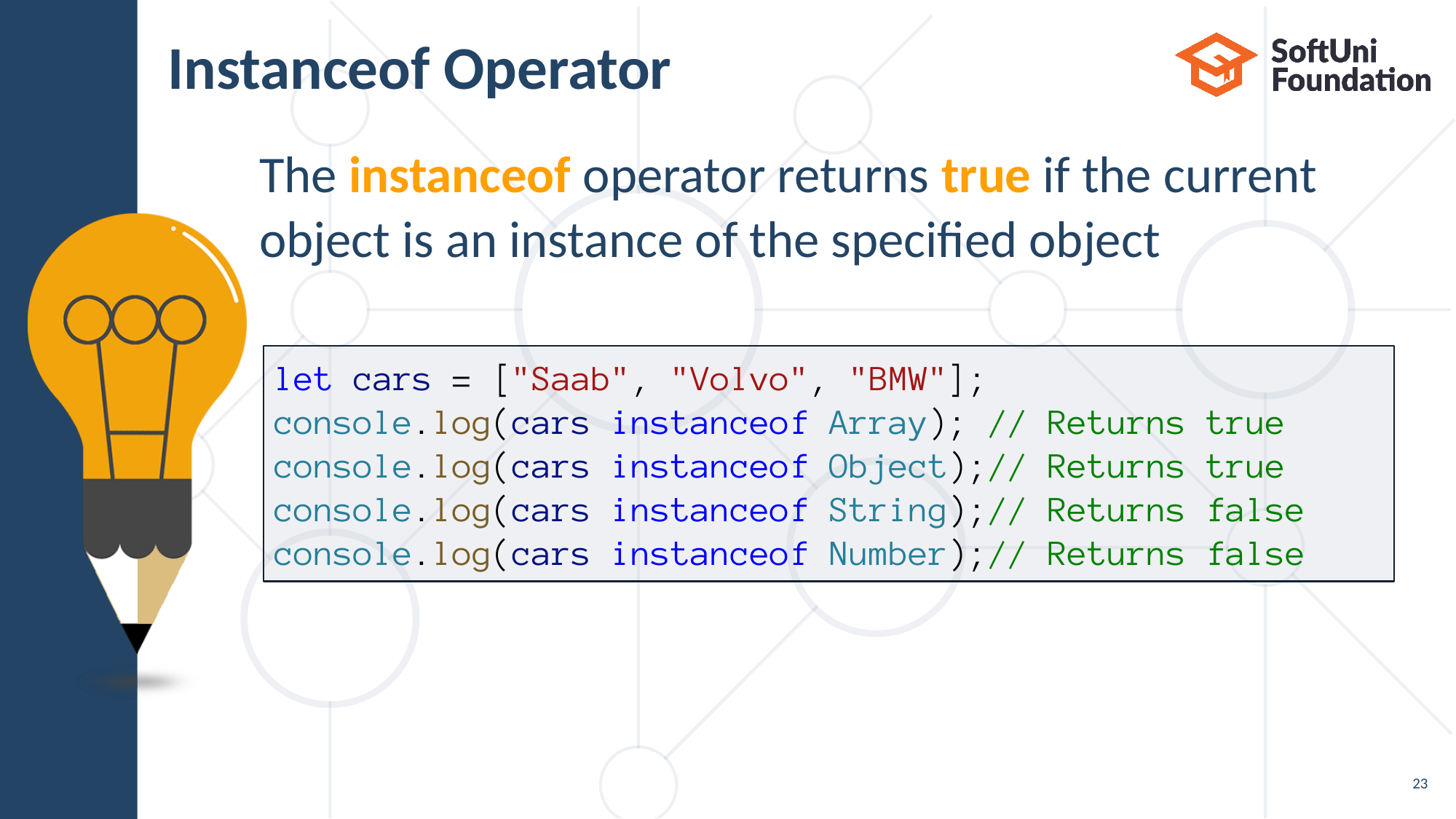

# Instanceof Operator
The instanceof operator returns true if the current
object is an instance of the specified object

let cars = ["Saab", "Volvo", "BMW"];
console.log(cars instanceof Array); // Returns true
console.log(cars instanceof Object);// Returns true
console.log(cars instanceof String);// Returns false
console.log(cars instanceof Number);// Returns falsе
23